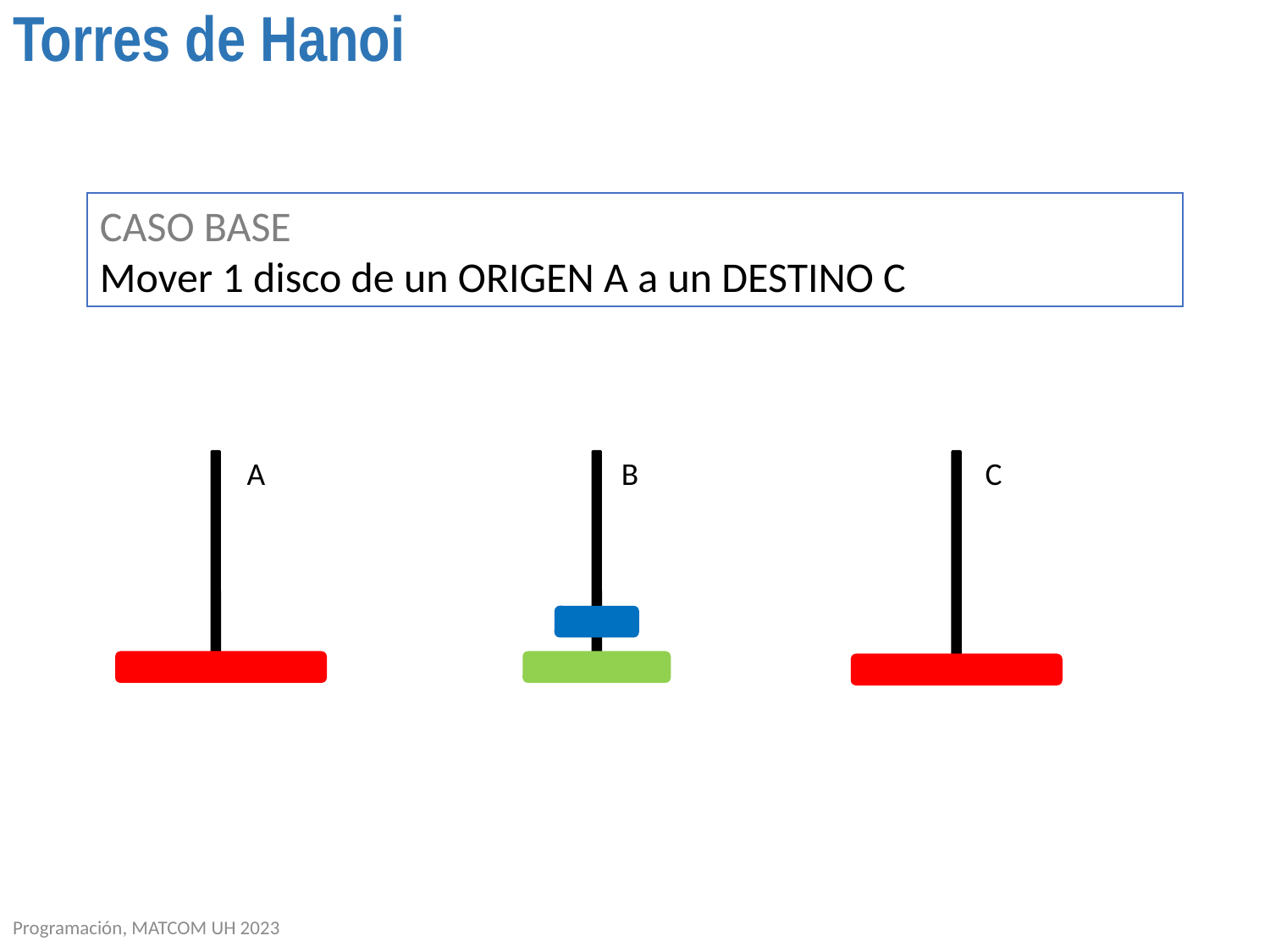

# Torres de Hanoi
CASO BASE
Mover 1 disco de un ORIGEN A a un DESTINO C
B
C
A

Programación, MATCOM UH 2023
13